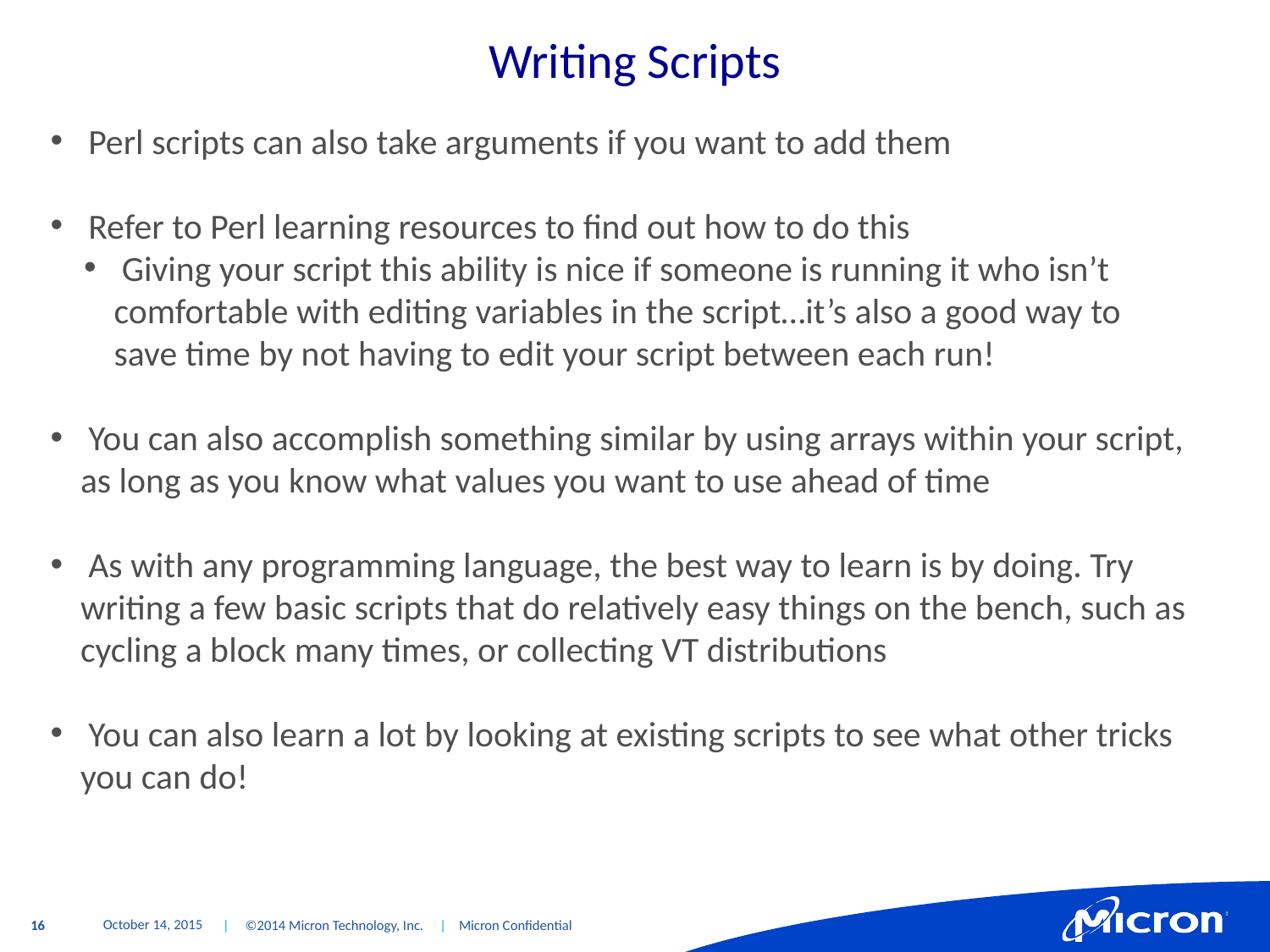

# Writing Scripts
 Perl scripts can also take arguments if you want to add them

 Refer to Perl learning resources to find out how to do this
 Giving your script this ability is nice if someone is running it who isn’t comfortable with editing variables in the script…it’s also a good way to save time by not having to edit your script between each run!

 You can also accomplish something similar by using arrays within your script, as long as you know what values you want to use ahead of time

 As with any programming language, the best way to learn is by doing. Try writing a few basic scripts that do relatively easy things on the bench, such as cycling a block many times, or collecting VT distributions

 You can also learn a lot by looking at existing scripts to see what other tricks you can do!
October 14, 2015